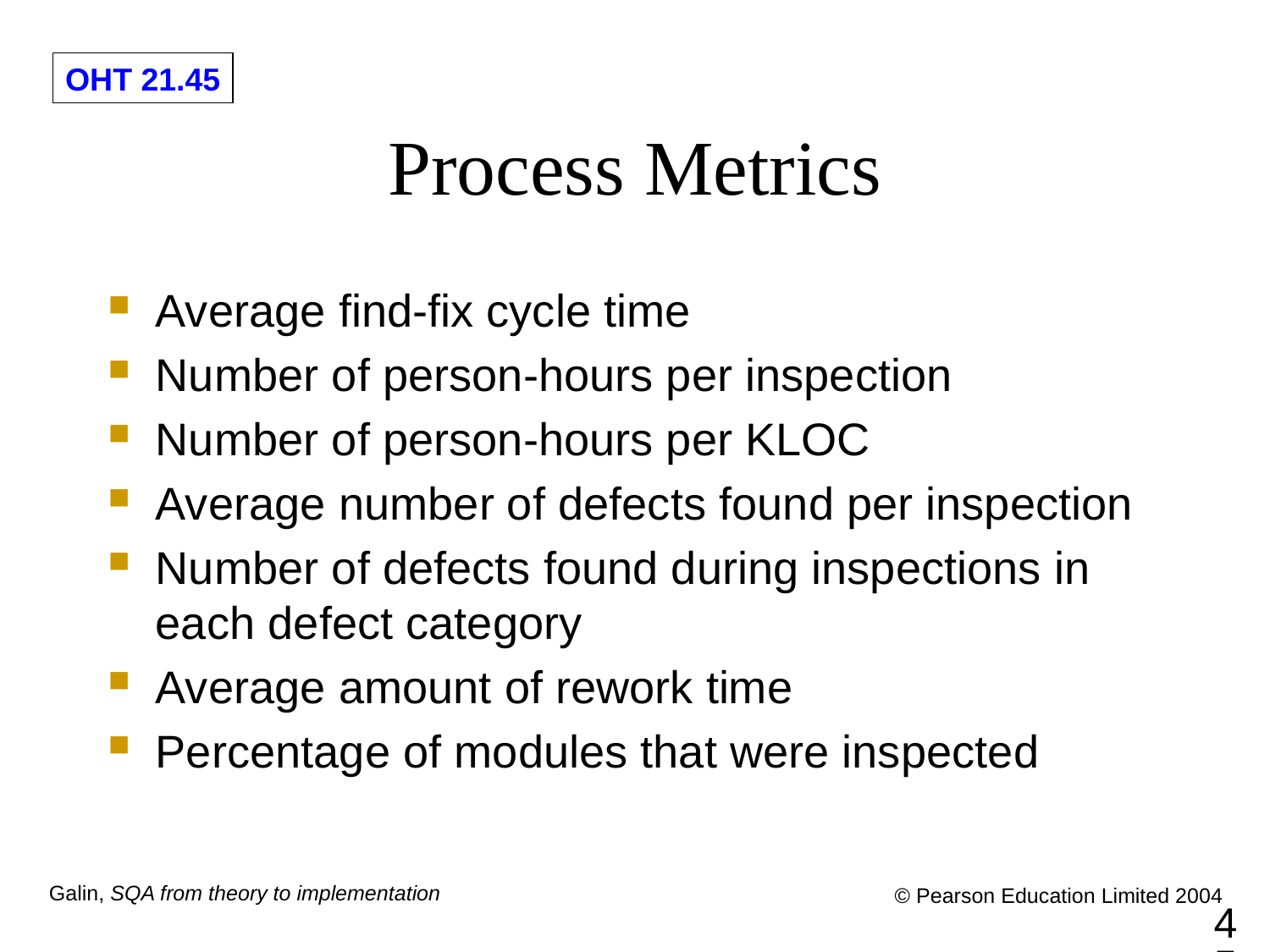

# Process Metrics
Average find-fix cycle time
Number of person-hours per inspection
Number of person-hours per KLOC
Average number of defects found per inspection
Number of defects found during inspections in each defect category
Average amount of rework time
Percentage of modules that were inspected
45